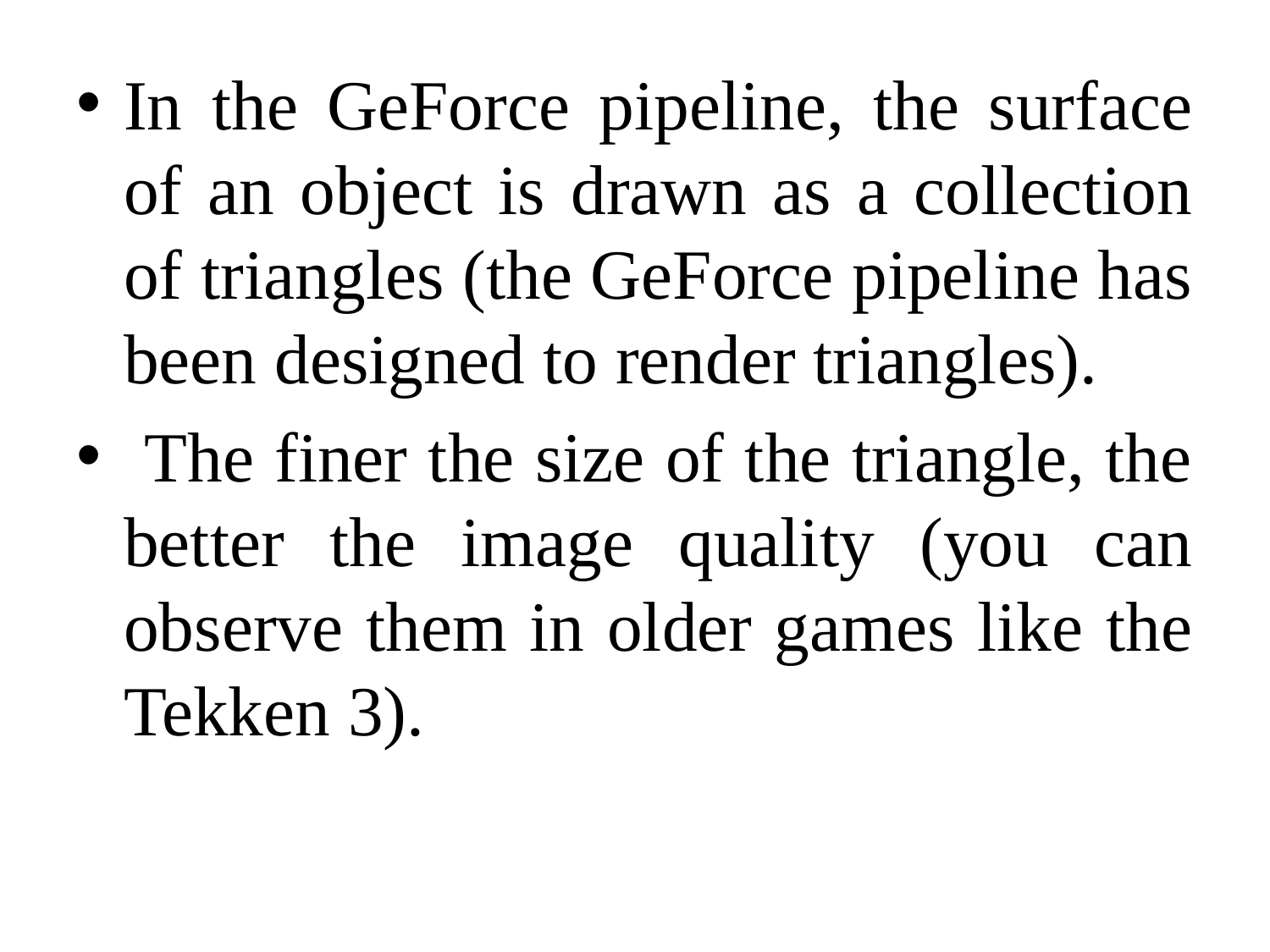

In the GeForce pipeline, the surface of an object is drawn as a collection of triangles (the GeForce pipeline has been designed to render triangles).
 The finer the size of the triangle, the better the image quality (you can observe them in older games like the Tekken 3).